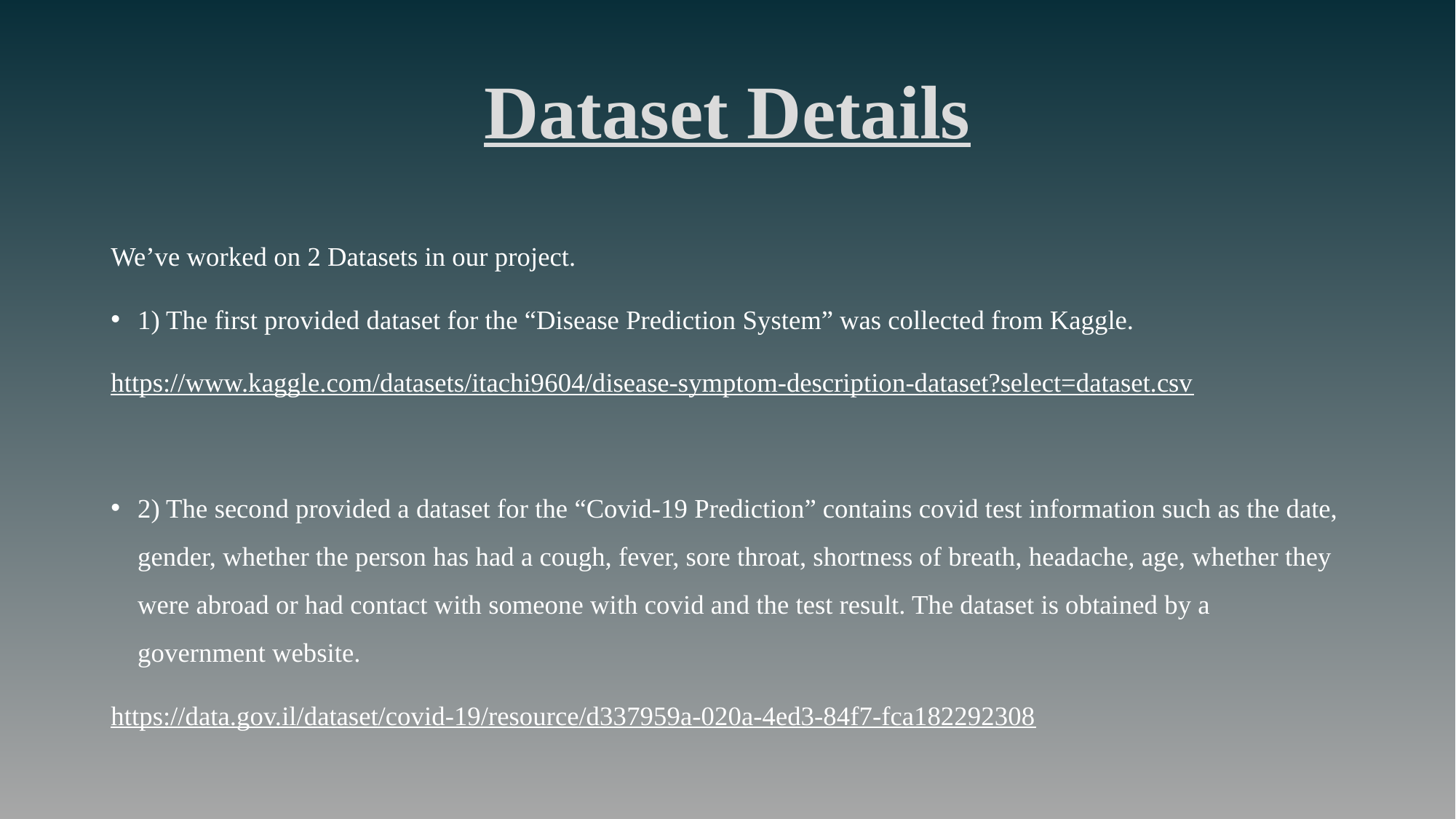

Dataset Details
We’ve worked on 2 Datasets in our project.
1) The first provided dataset for the “Disease Prediction System” was collected from Kaggle.
https://www.kaggle.com/datasets/itachi9604/disease-symptom-description-dataset?select=dataset.csv

2) The second provided a dataset for the “Covid-19 Prediction” contains covid test information such as the date, gender, whether the person has had a cough, fever, sore throat, shortness of breath, headache, age, whether they were abroad or had contact with someone with covid and the test result. The dataset is obtained by a government website.
https://data.gov.il/dataset/covid-19/resource/d337959a-020a-4ed3-84f7-fca182292308